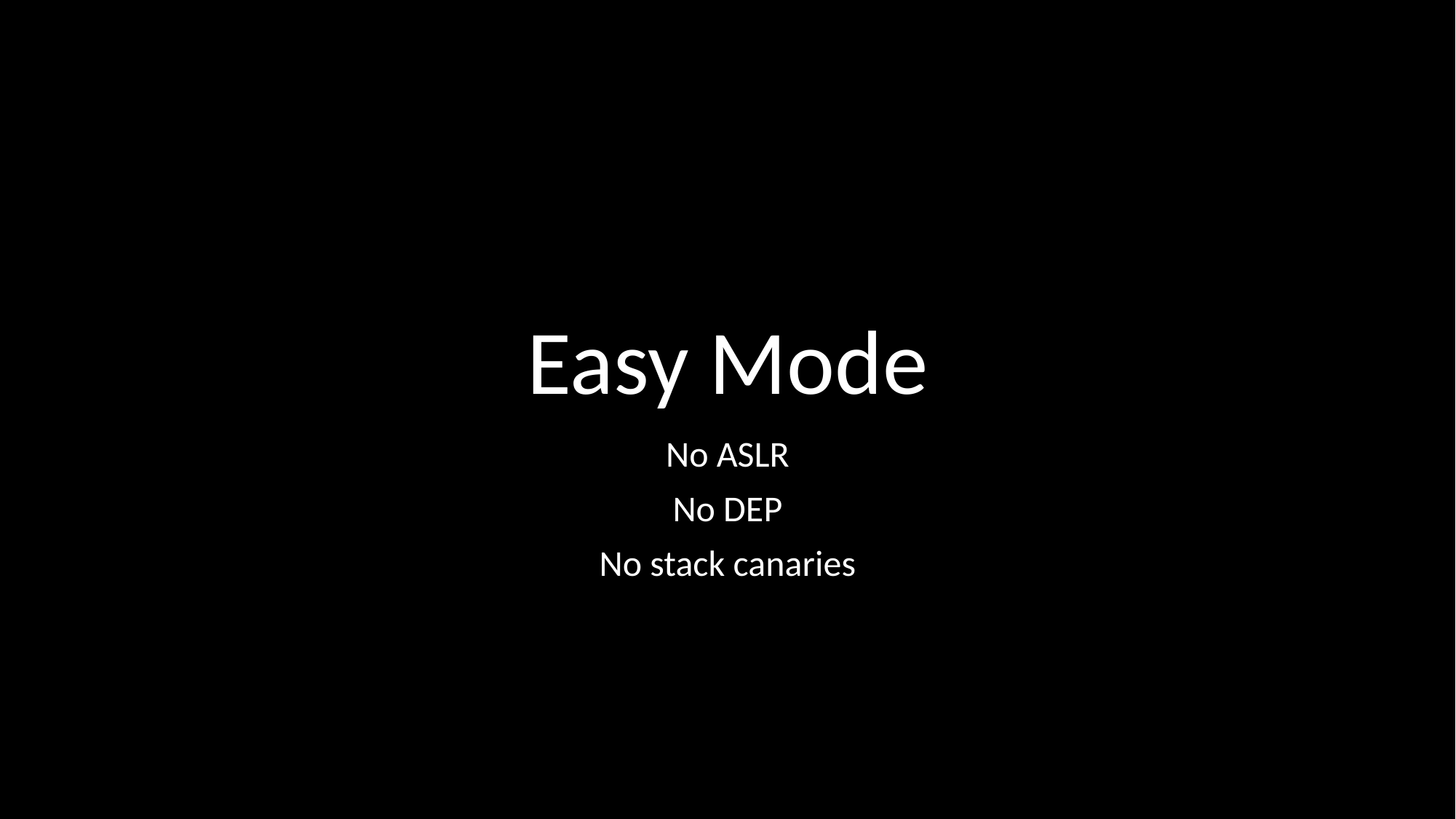

# Easy Mode
No ASLR
No DEP
No stack canaries